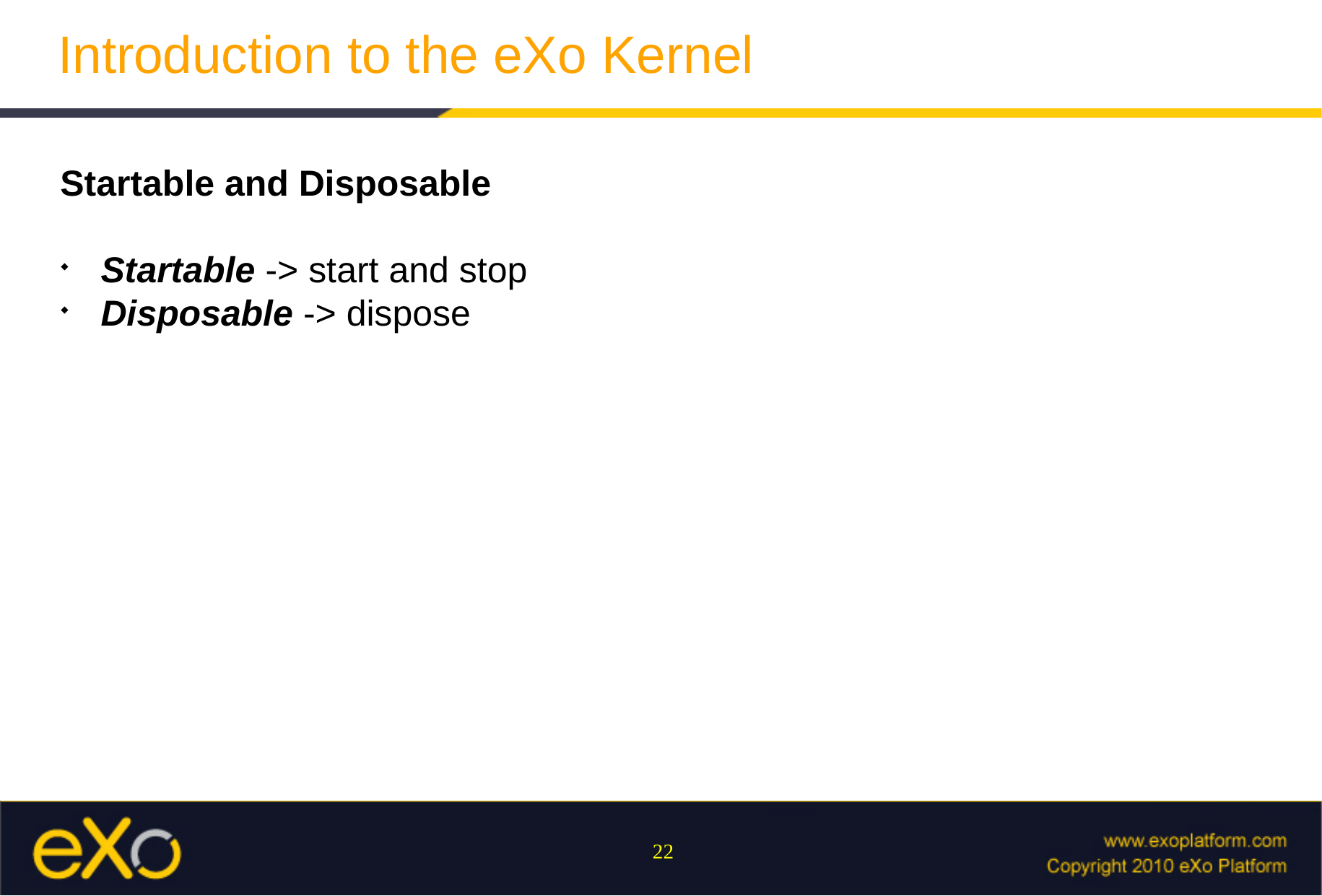

Introduction to the eXo Kernel
Startable and Disposable

Startable -> start and stop
Disposable -> dispose